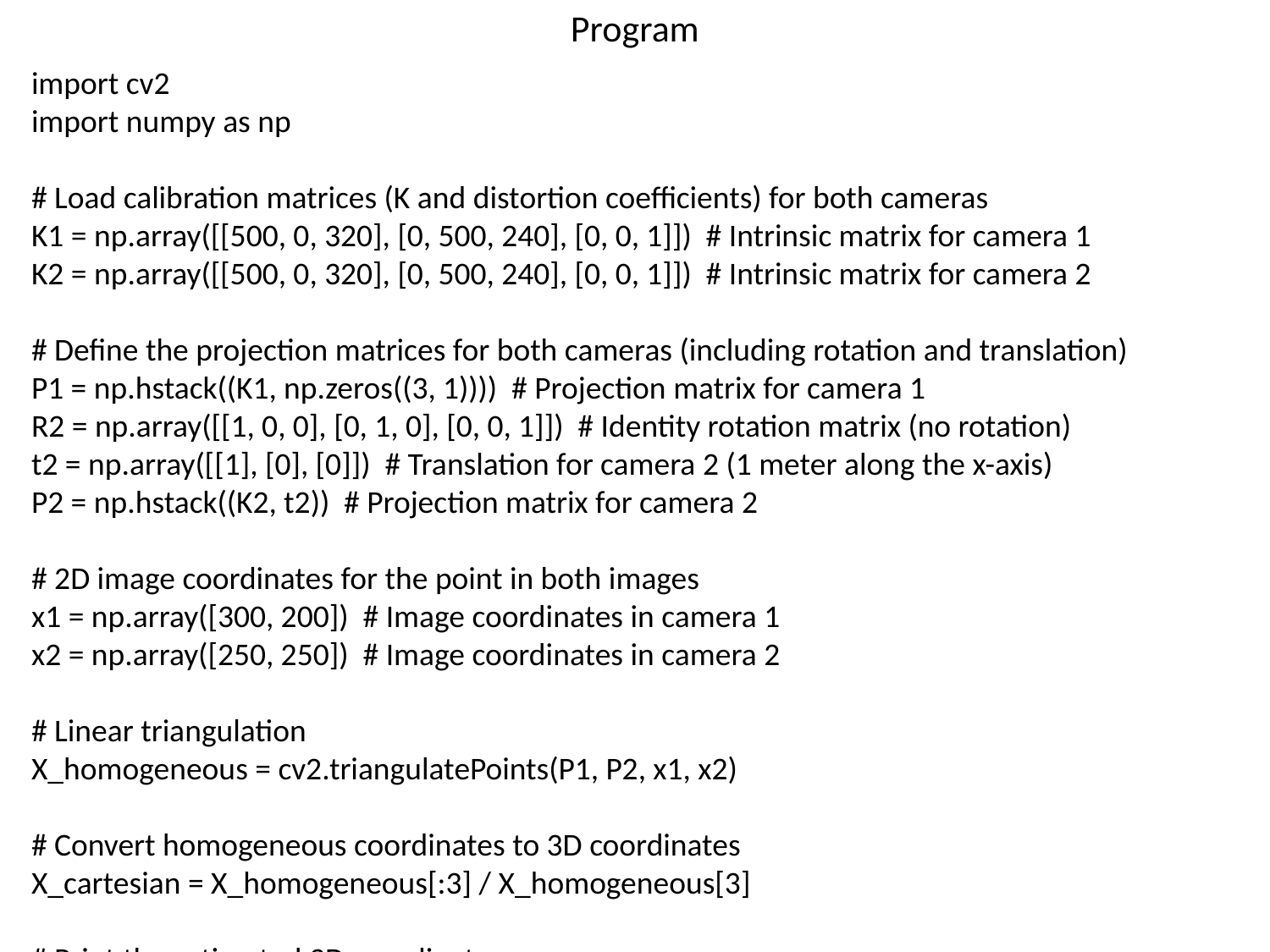

# Program
import cv2
import numpy as np

# Load calibration matrices (K and distortion coefficients) for both cameras
K1 = np.array([[500, 0, 320], [0, 500, 240], [0, 0, 1]])  # Intrinsic matrix for camera 1
K2 = np.array([[500, 0, 320], [0, 500, 240], [0, 0, 1]])  # Intrinsic matrix for camera 2

# Define the projection matrices for both cameras (including rotation and translation)
P1 = np.hstack((K1, np.zeros((3, 1))))  # Projection matrix for camera 1
R2 = np.array([[1, 0, 0], [0, 1, 0], [0, 0, 1]])  # Identity rotation matrix (no rotation)
t2 = np.array([[1], [0], [0]])  # Translation for camera 2 (1 meter along the x-axis)
P2 = np.hstack((K2, t2))  # Projection matrix for camera 2

# 2D image coordinates for the point in both images
x1 = np.array([300, 200])  # Image coordinates in camera 1
x2 = np.array([250, 250])  # Image coordinates in camera 2

# Linear triangulation
X_homogeneous = cv2.triangulatePoints(P1, P2, x1, x2)

# Convert homogeneous coordinates to 3D coordinates
X_cartesian = X_homogeneous[:3] / X_homogeneous[3]

# Print the estimated 3D coordinates
print("Estimated 3D Coordinates (X, Y, Z):", X_cartesian)

# Display the estimated 3D point
print("Estimated 3D Point:", X_cartesian.ravel())